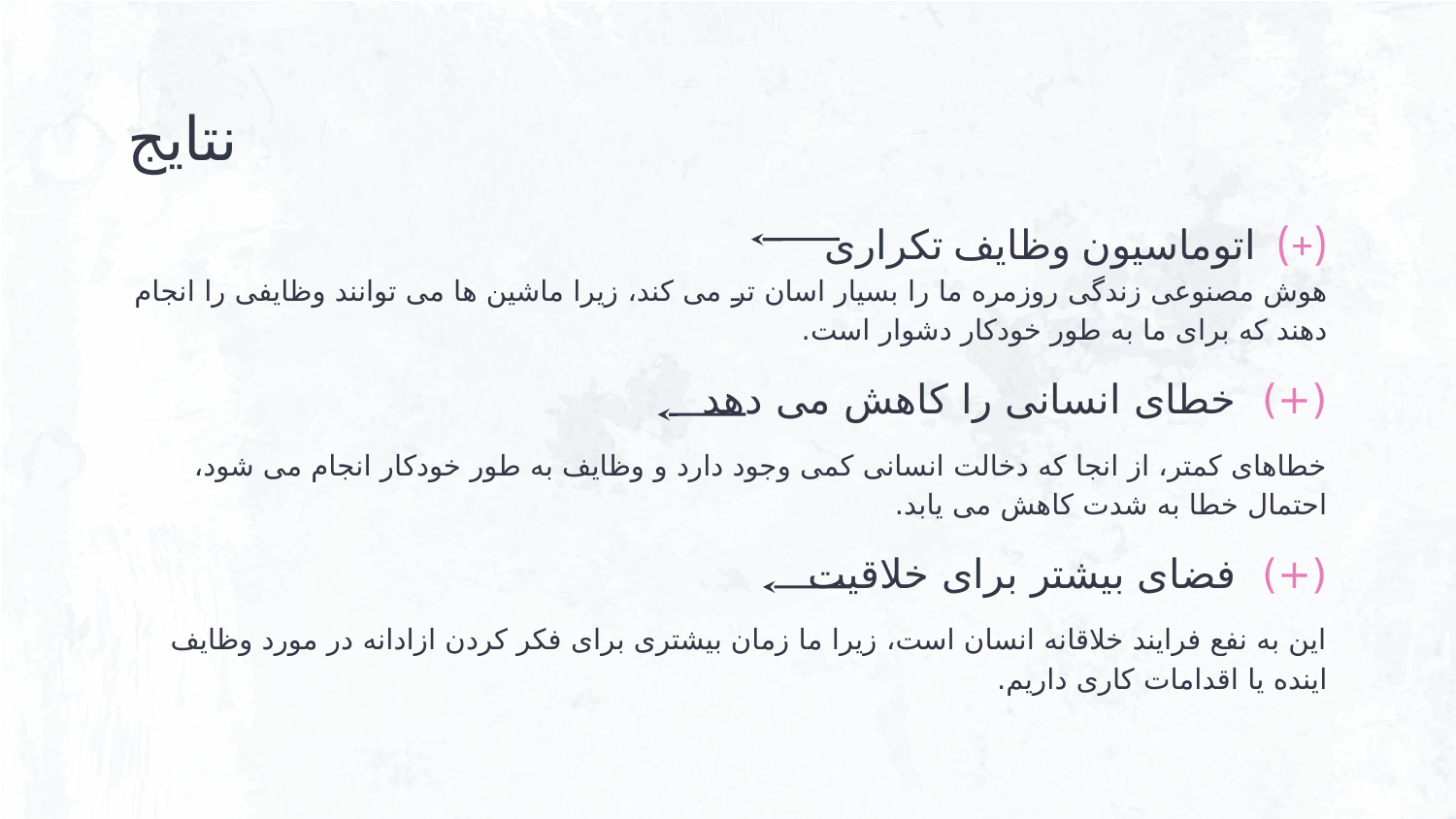

# نتایج

(+)  اتوماسیون وظایف تکراری
هوش مصنوعی زندگی روزمره ما را بسیار اسان تر می کند، زیرا ماشین ها می توانند وظایفی را انجام دهند که برای ما به طور خودکار دشوار است.
(+)  خطای انسانی را کاهش می دهد
خطاهای کمتر، از انجا که دخالت انسانی کمی وجود دارد و وظایف به طور خودکار انجام می شود، احتمال خطا به شدت کاهش می یابد.
(+)  فضای بیشتر برای خلاقیت
این به نفع فرایند خلاقانه انسان است، زیرا ما زمان بیشتری برای فکر کردن ازادانه در مورد وظایف اینده یا اقدامات کاری داریم.